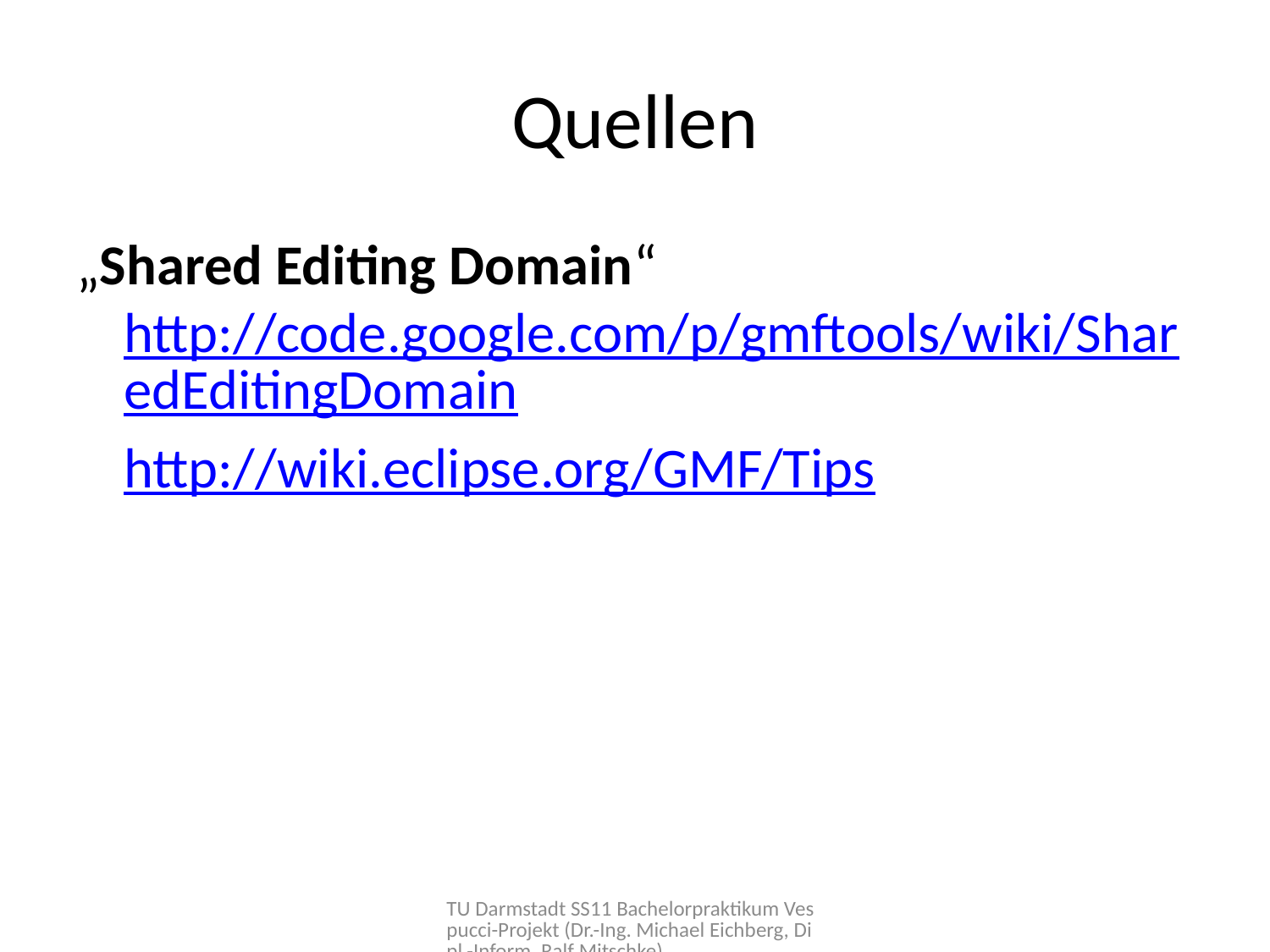

# Quellen
„Shared Editing Domain“ http://code.google.com/p/gmftools/wiki/SharedEditingDomain
	http://wiki.eclipse.org/GMF/Tips

TU Darmstadt SS11 Bachelorpraktikum Vespucci-Projekt (Dr.-Ing. Michael Eichberg, Dipl.-Inform. Ralf Mitschke)